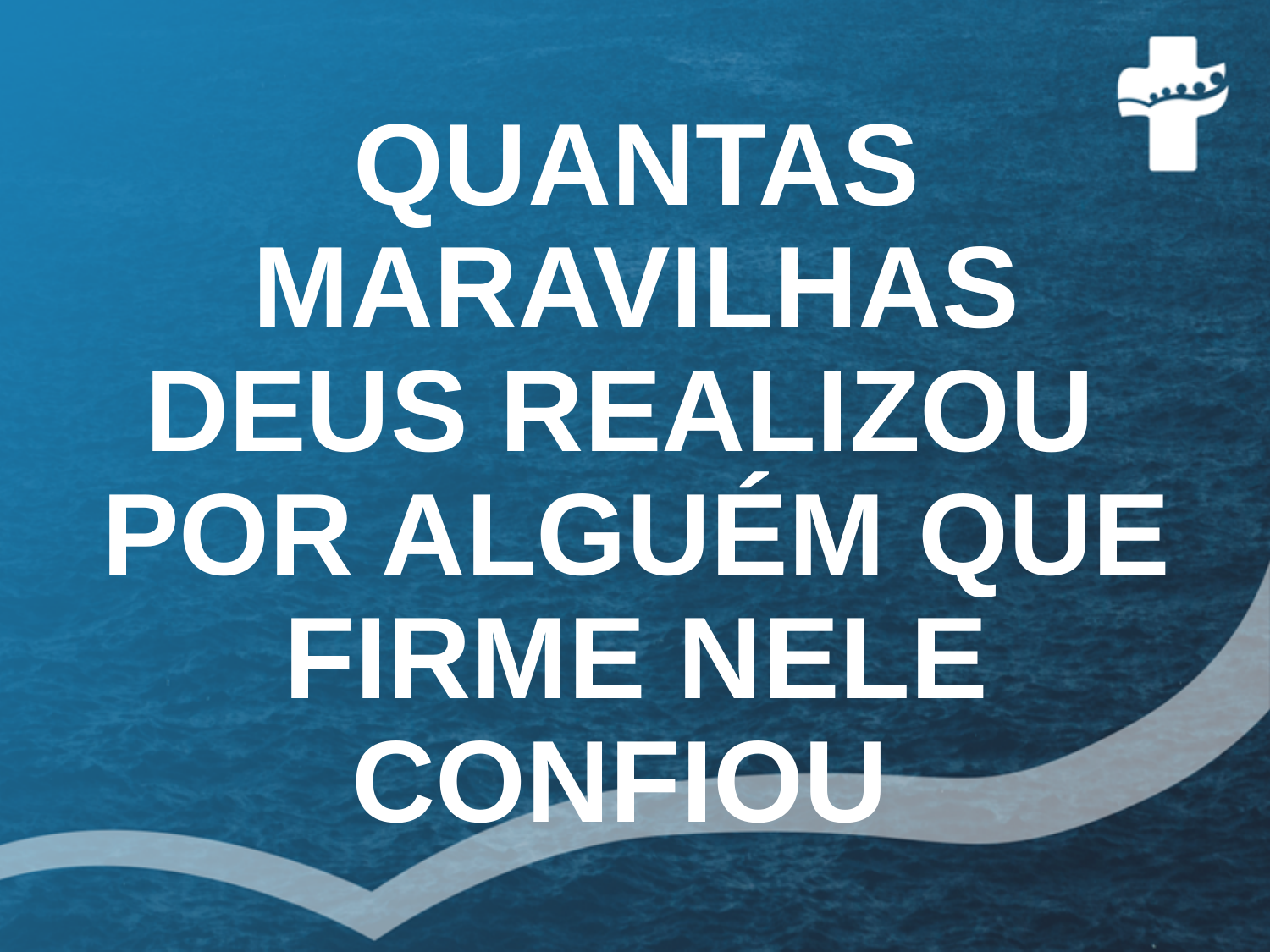

# QUANTAS MARAVILHAS DEUS REALIZOU POR ALGUÉM QUE FIRME NELE CONFIOU